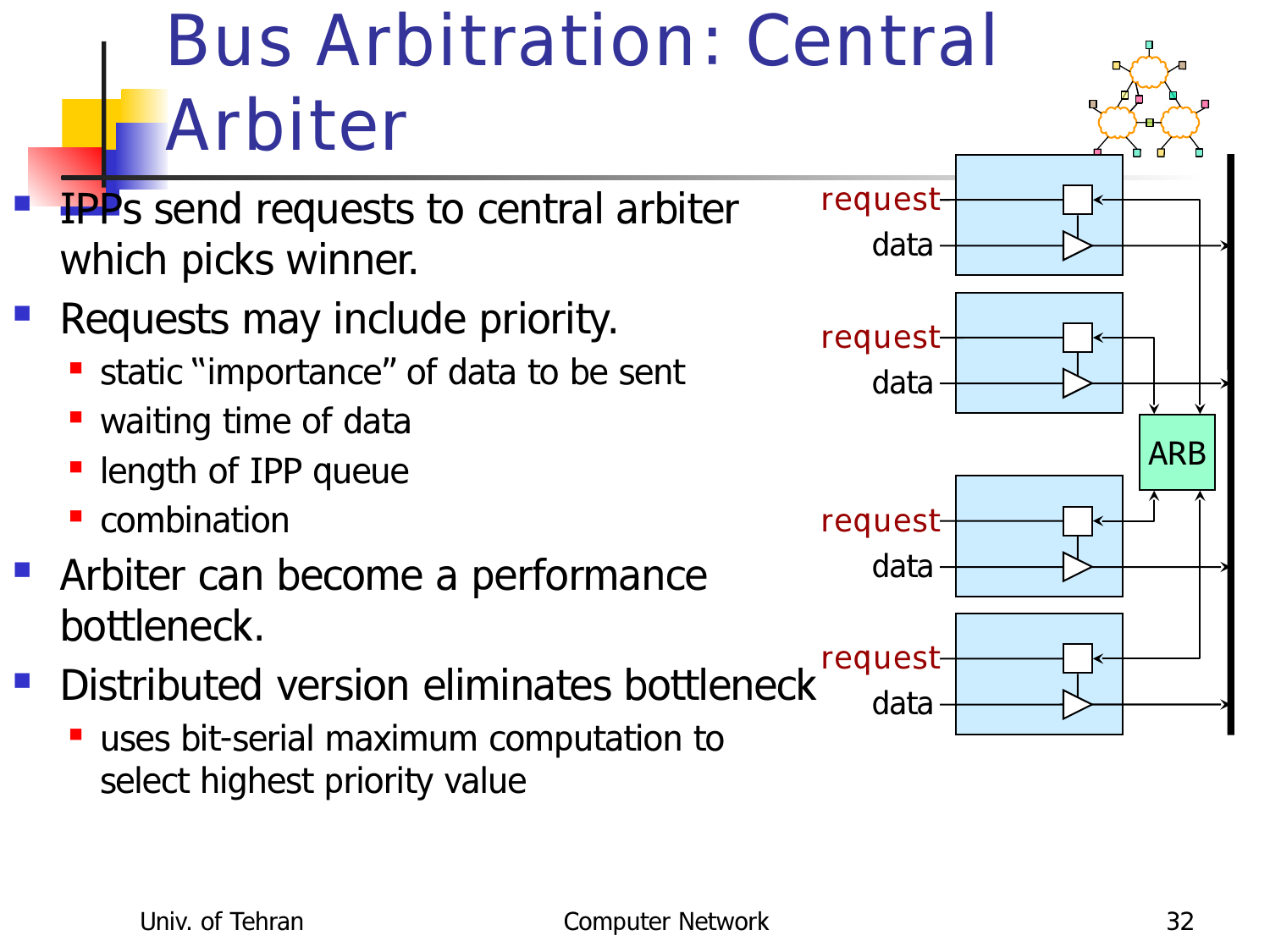

# Bus Arbitration: Central Arbiter

request
data

request
data

ARB

request
data

request
data

IPPs send requests to central arbiter which picks winner.
Requests may include priority.
static “importance” of data to be sent
waiting time of data
length of IPP queue
combination
Arbiter can become a performance bottleneck.
Distributed version eliminates bottleneck
uses bit-serial maximum computation to select highest priority value
Univ. of Tehran
Computer Network
32